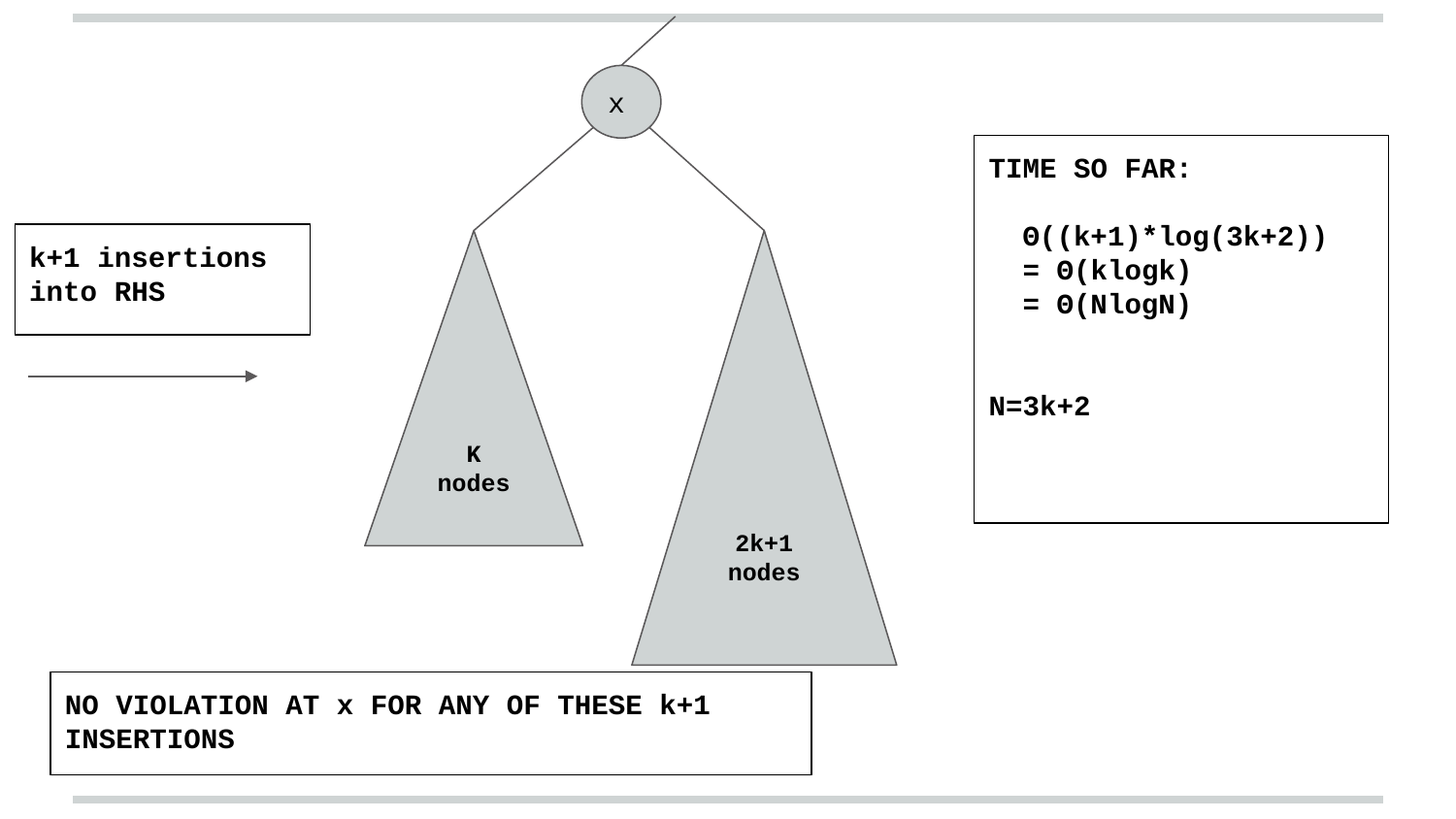

x
TIME SO FAR:

  Θ((k+1)*log(3k+2))
  = Θ(klogk)
  = Θ(NlogN)

N=3k+2
k+1 insertions into RHS
K nodes
2k+1 nodes
NO VIOLATION AT x FOR ANY OF THESE k+1 INSERTIONS